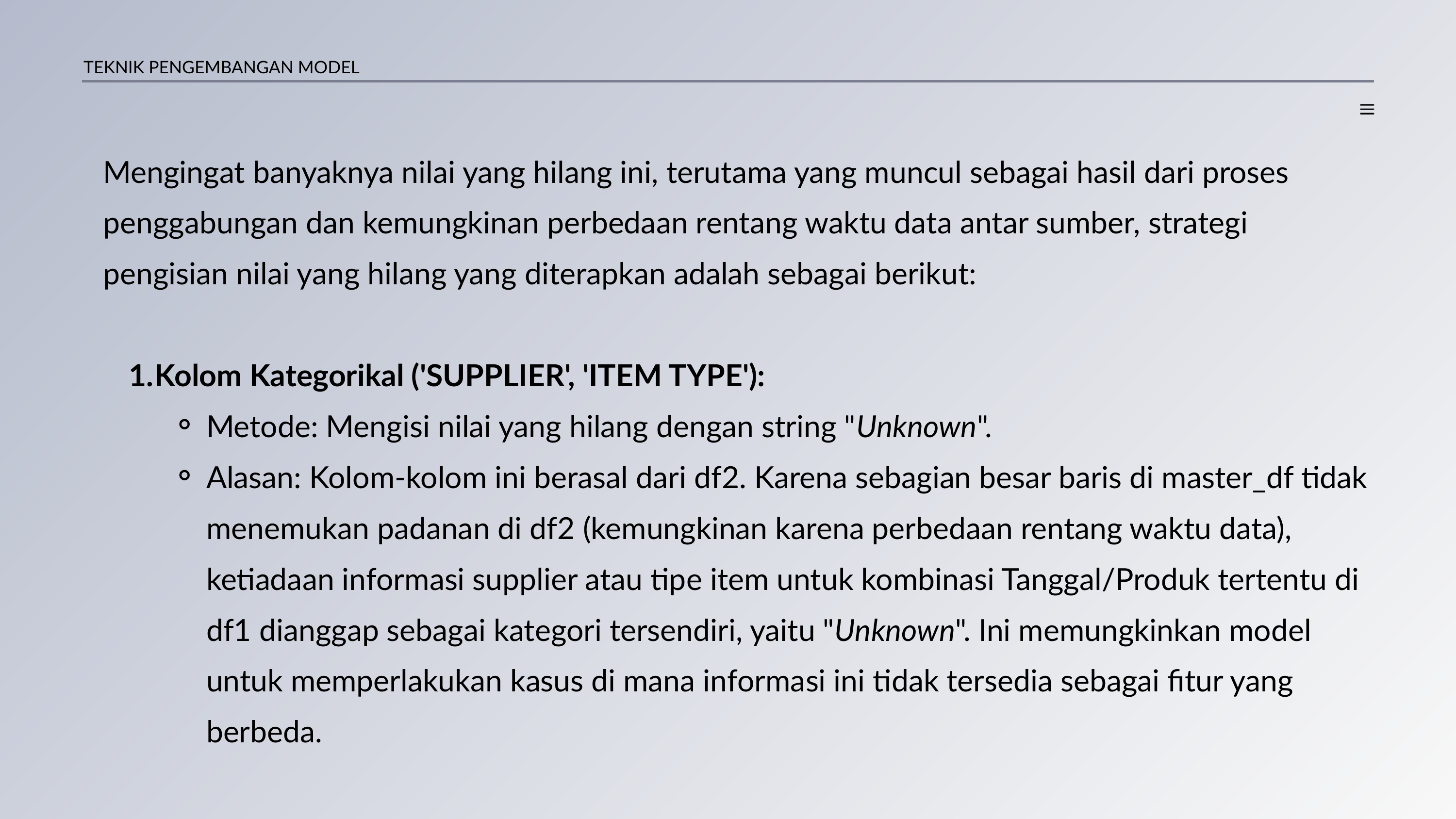

TEKNIK PENGEMBANGAN MODEL

Mengingat banyaknya nilai yang hilang ini, terutama yang muncul sebagai hasil dari proses penggabungan dan kemungkinan perbedaan rentang waktu data antar sumber, strategi pengisian nilai yang hilang yang diterapkan adalah sebagai berikut:

Kolom Kategorikal ('SUPPLIER', 'ITEM TYPE'):
Metode: Mengisi nilai yang hilang dengan string "Unknown".
Alasan: Kolom-kolom ini berasal dari df2. Karena sebagian besar baris di master_df tidak menemukan padanan di df2 (kemungkinan karena perbedaan rentang waktu data), ketiadaan informasi supplier atau tipe item untuk kombinasi Tanggal/Produk tertentu di df1 dianggap sebagai kategori tersendiri, yaitu "Unknown". Ini memungkinkan model untuk memperlakukan kasus di mana informasi ini tidak tersedia sebagai fitur yang berbeda.